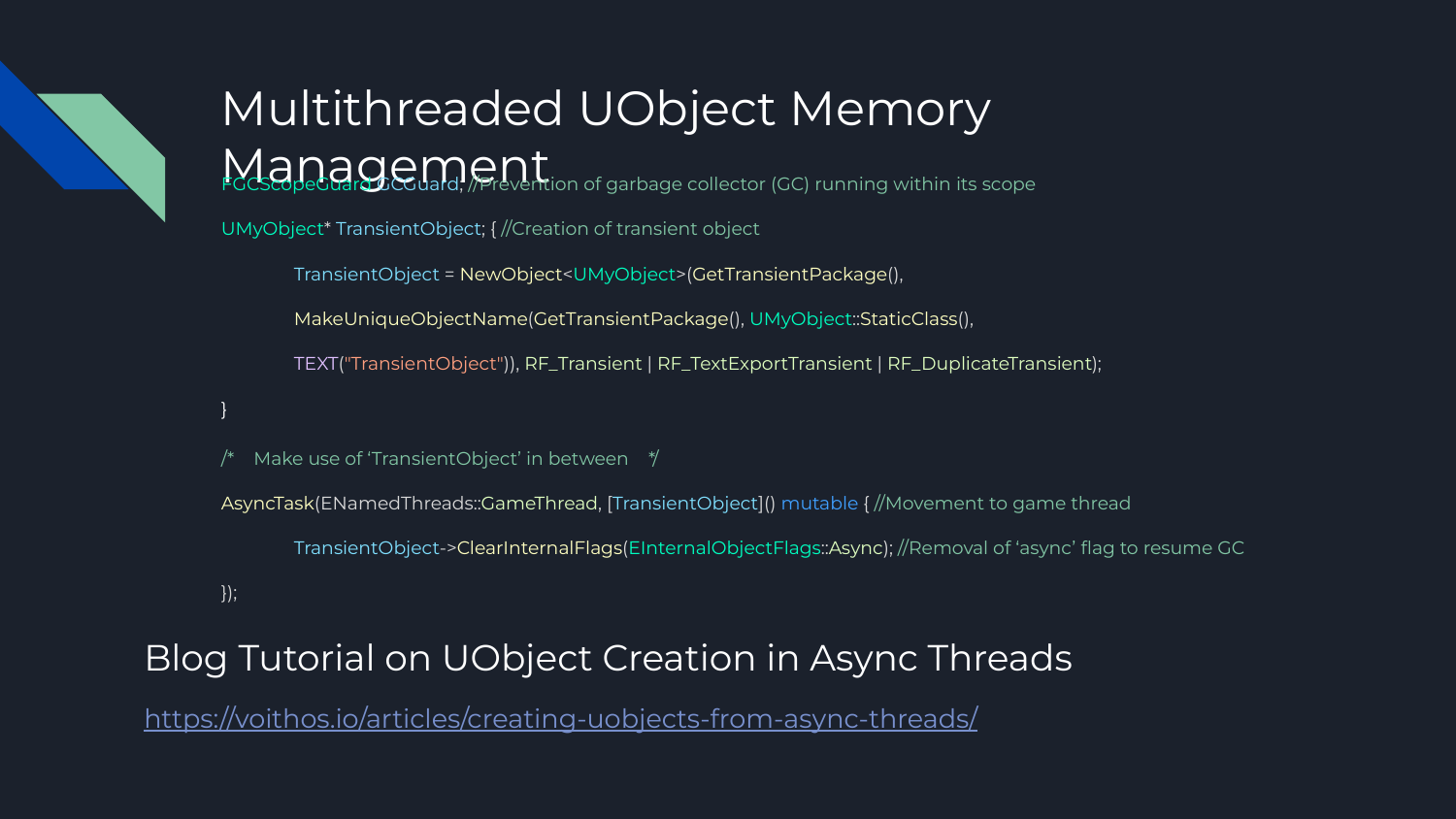

# Multithreaded UObject Memory Management
FGCScopeGuard GCGuard; //Prevention of garbage collector (GC) running within its scope
UMyObject* TransientObject; { //Creation of transient object
TransientObject = NewObject<UMyObject>(GetTransientPackage(),
MakeUniqueObjectName(GetTransientPackage(), UMyObject::StaticClass(),
TEXT("TransientObject")), RF_Transient | RF_TextExportTransient | RF_DuplicateTransient);
}
/*    Make use of ‘TransientObject’ in between    */
AsyncTask(ENamedThreads::GameThread, [TransientObject]() mutable { //Movement to game thread
TransientObject->ClearInternalFlags(EInternalObjectFlags::Async); //Removal of ‘async’ flag to resume GC
});
Blog Tutorial on UObject Creation in Async Threads
https://voithos.io/articles/creating-uobjects-from-async-threads/